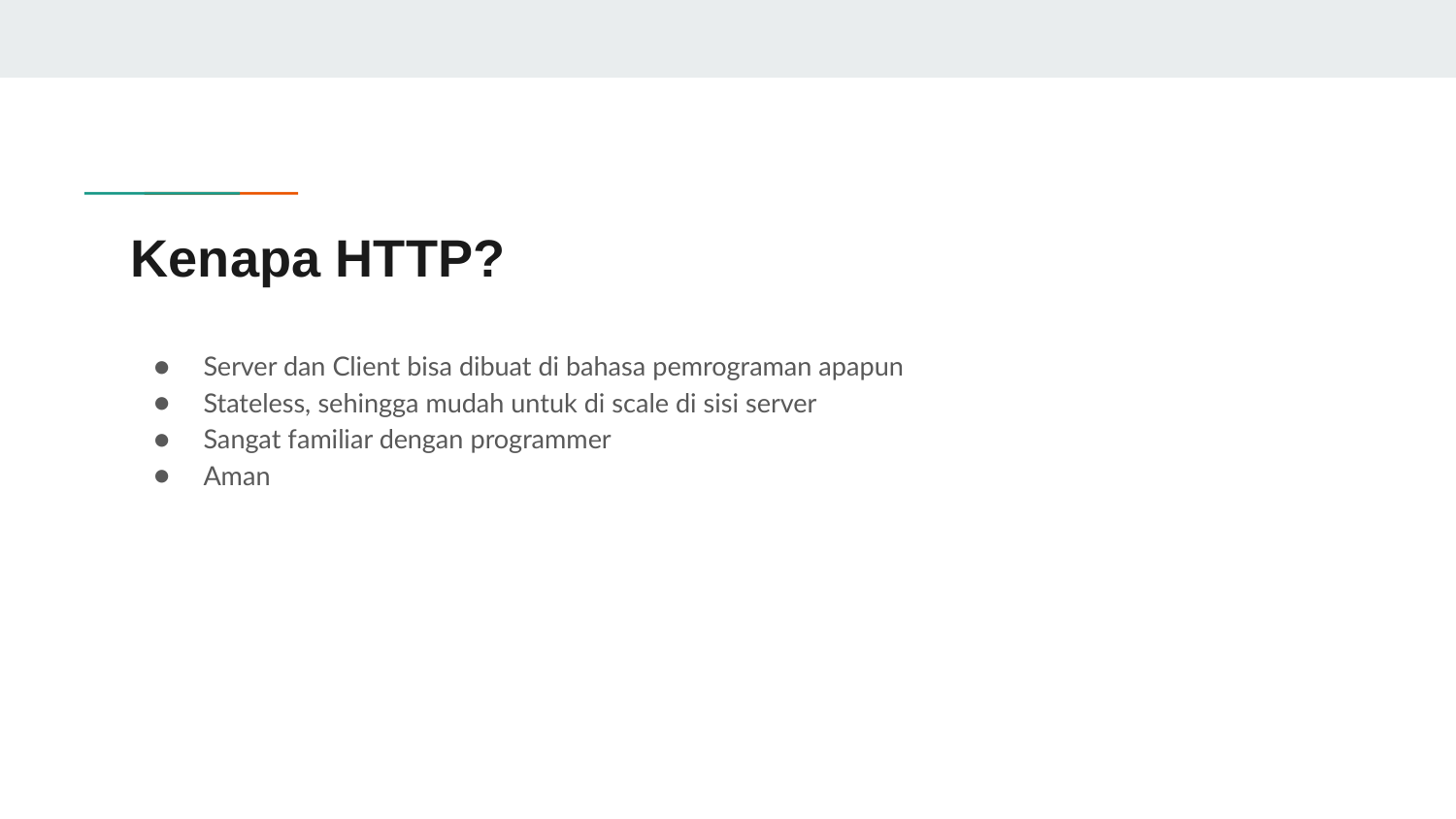

# Kenapa HTTP?
Server dan Client bisa dibuat di bahasa pemrograman apapun
Stateless, sehingga mudah untuk di scale di sisi server
Sangat familiar dengan programmer
Aman